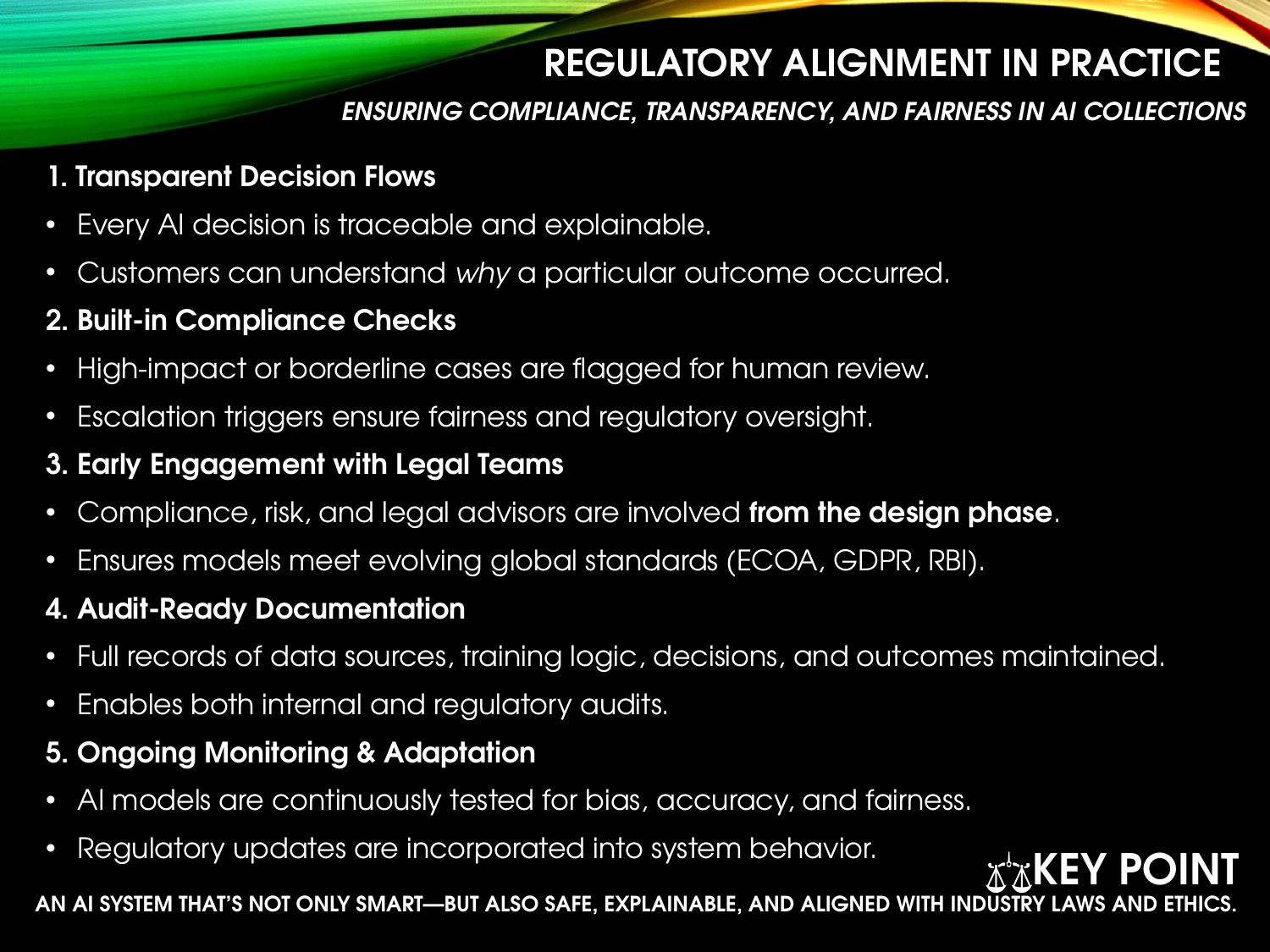

# Regulatory Alignment in Practice
Ensuring Compliance, Transparency, and Fairness in AI Collections
1. Transparent Decision Flows
Every AI decision is traceable and explainable.
Customers can understand why a particular outcome occurred.
2. Built-in Compliance Checks
High-impact or borderline cases are flagged for human review.
Escalation triggers ensure fairness and regulatory oversight.
3. Early Engagement with Legal Teams
Compliance, risk, and legal advisors are involved from the design phase.
Ensures models meet evolving global standards (ECOA, GDPR, RBI).
4. Audit-Ready Documentation
Full records of data sources, training logic, decisions, and outcomes maintained.
Enables both internal and regulatory audits.
5. Ongoing Monitoring & Adaptation
AI models are continuously tested for bias, accuracy, and fairness.
Regulatory updates are incorporated into system behavior.

⚖️Key point
An AI system that’s not only smart—but also safe, explainable, and aligned with industry laws and ethics.